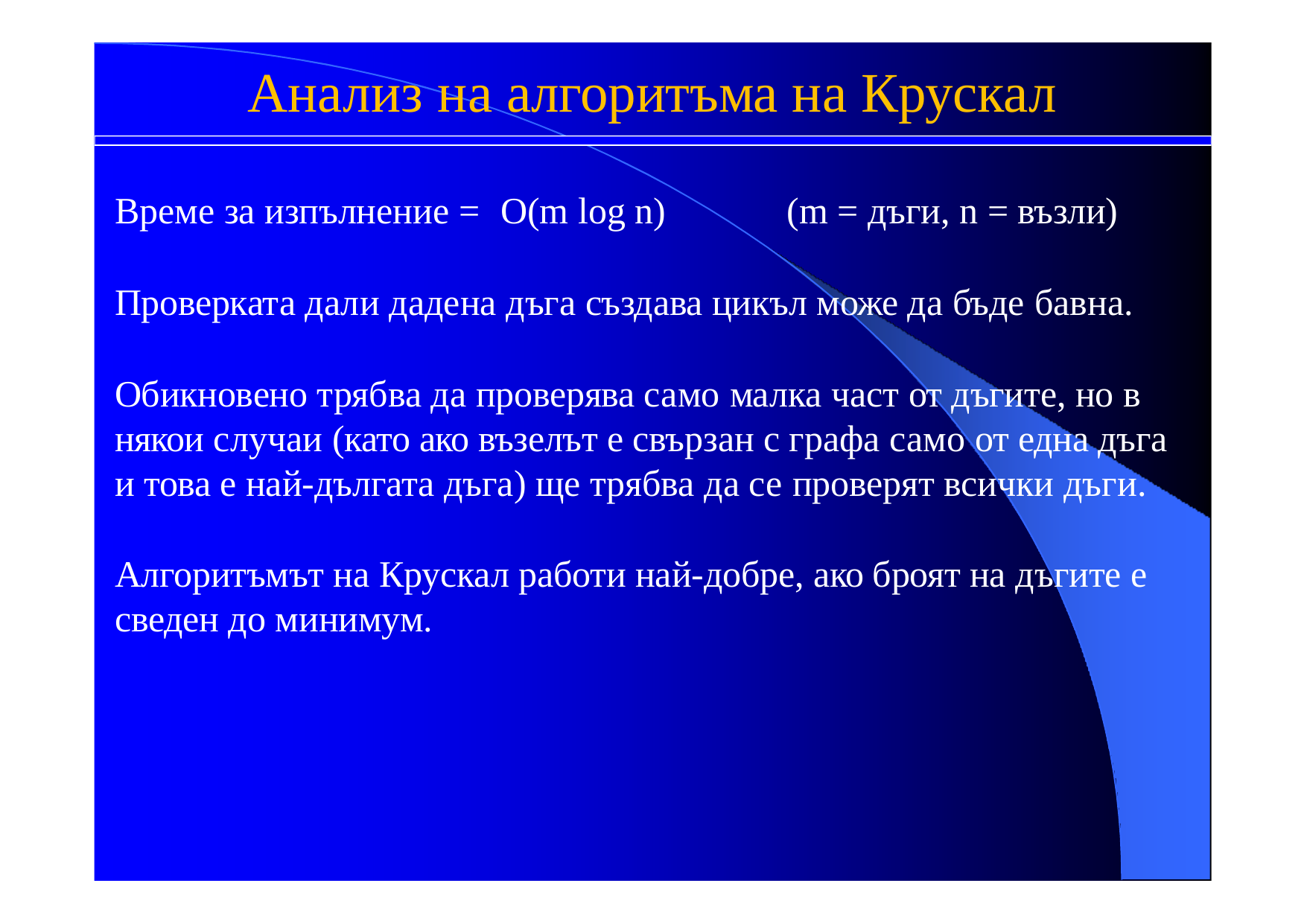

# Анализ на алгоритъма на Крускал

Време за изпълнение =	O(m log n)	(m = дъги, n = възли)

Проверката дали дадена дъга създава цикъл може да бъде бавна.

Обикновено трябва да проверява само малка част от дъгите, но в  някои случаи (като ако възелът е свързан с графа само от една дъга  и това е най-дългата дъга) ще трябва да се проверят всички дъги.

Алгоритъмът на Крускал работи най-добре, ако броят на дъгите е  сведен до минимум.